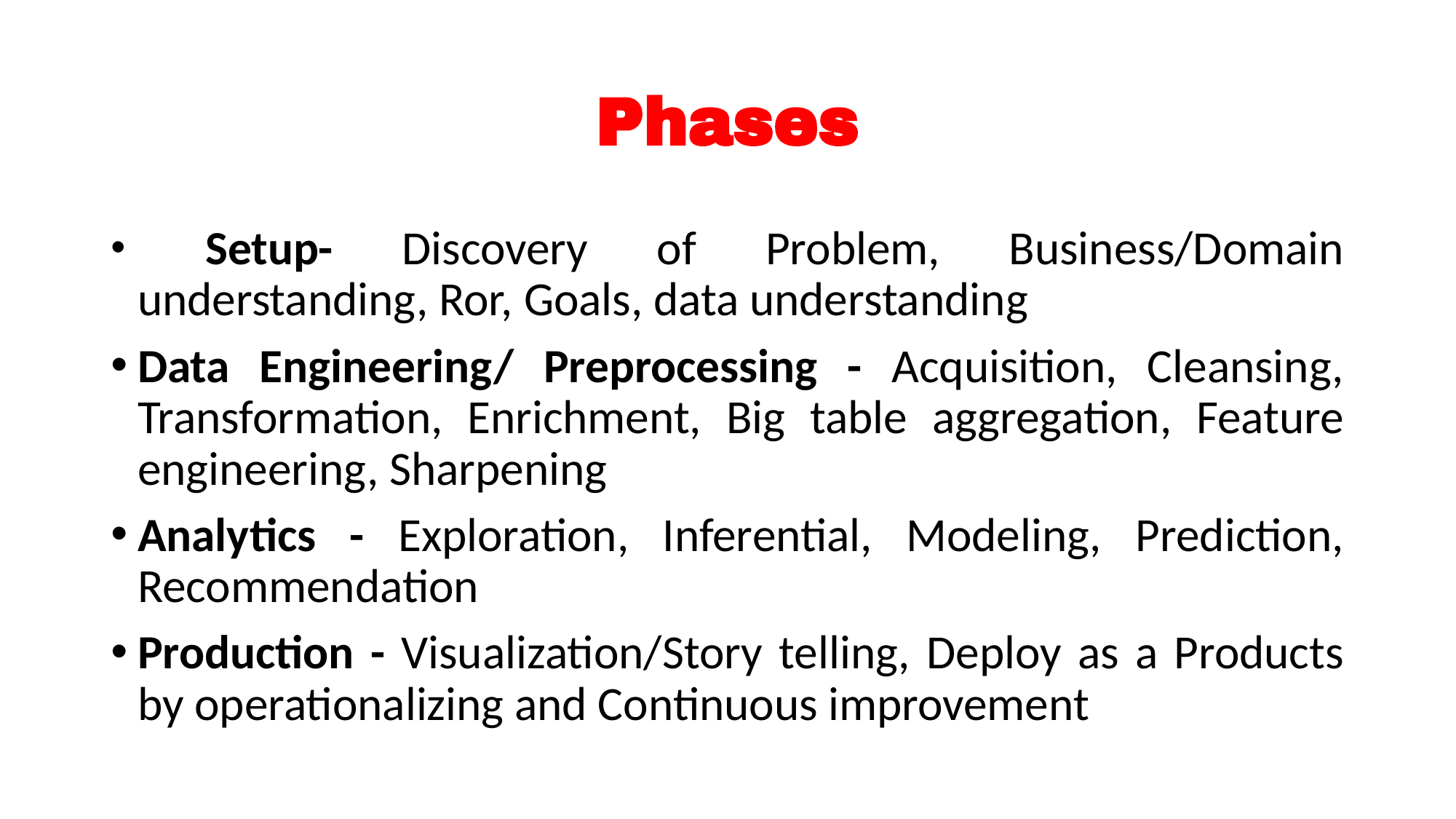

# Phases
 Setup- Discovery of Problem, Business/Domain understanding, Ror, Goals, data understanding
Data Engineering/ Preprocessing - Acquisition, Cleansing, Transformation, Enrichment, Big table aggregation, Feature engineering, Sharpening
Analytics - Exploration, Inferential, Modeling, Prediction, Recommendation
Production - Visualization/Story telling, Deploy as a Products by operationalizing and Continuous improvement